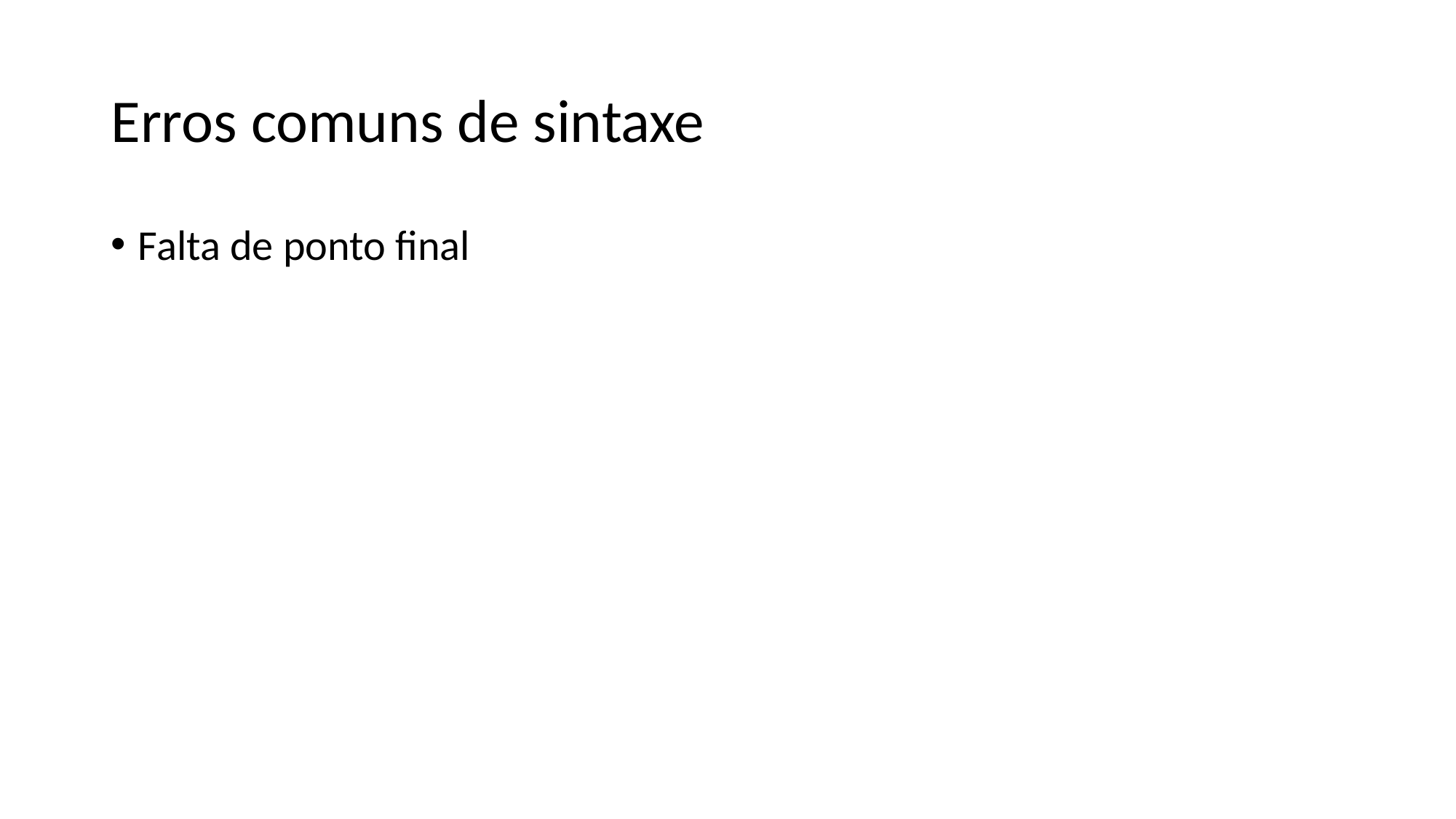

# Erros comuns de sintaxe
Falta de ponto final